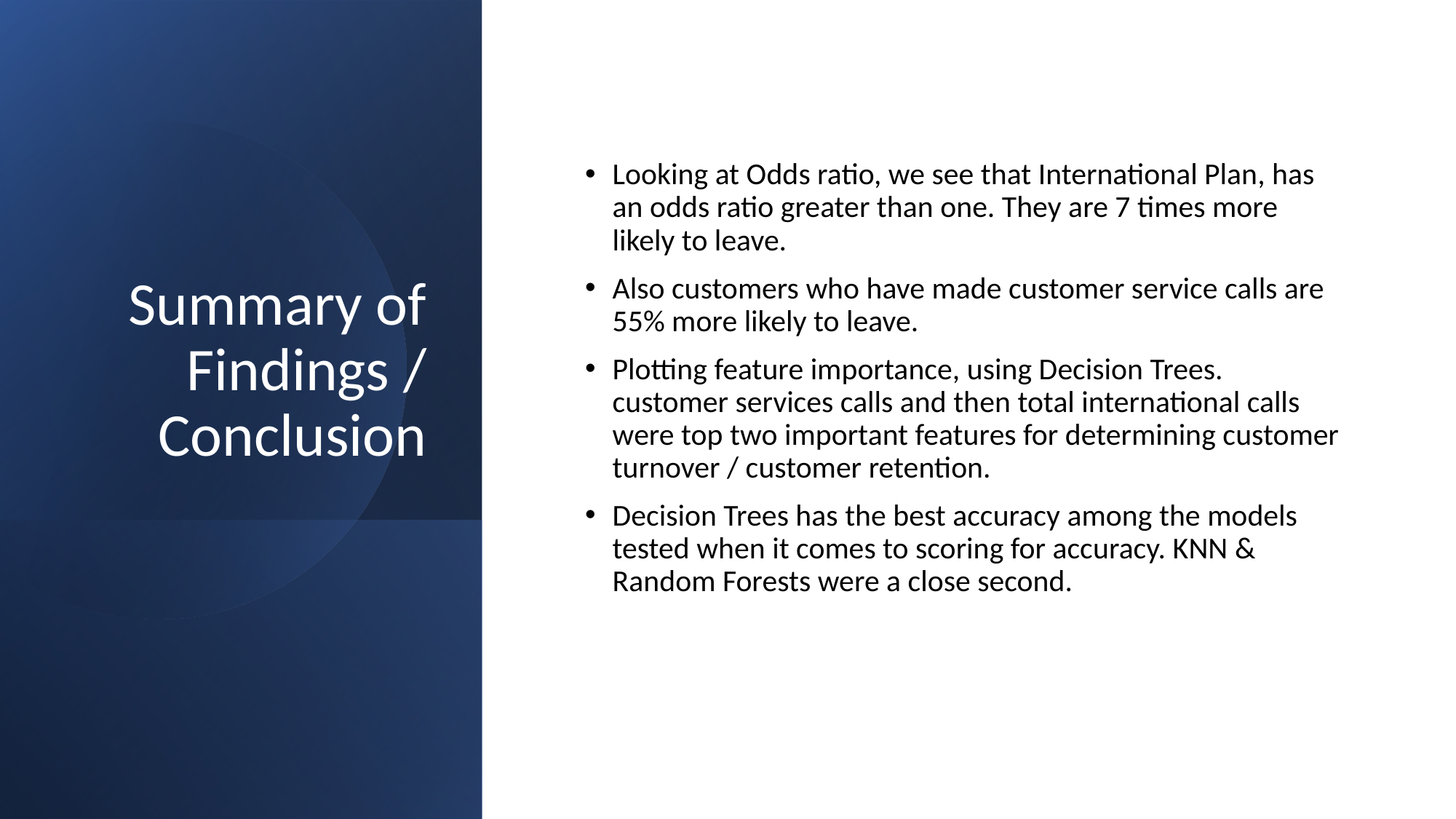

# Summary of Findings / Conclusion
Looking at Odds ratio, we see that International Plan, has an odds ratio greater than one. They are 7 times more likely to leave.
Also customers who have made customer service calls are 55% more likely to leave.
Plotting feature importance, using Decision Trees. customer services calls and then total international calls were top two important features for determining customer turnover / customer retention.
Decision Trees has the best accuracy among the models tested when it comes to scoring for accuracy. KNN & Random Forests were a close second.